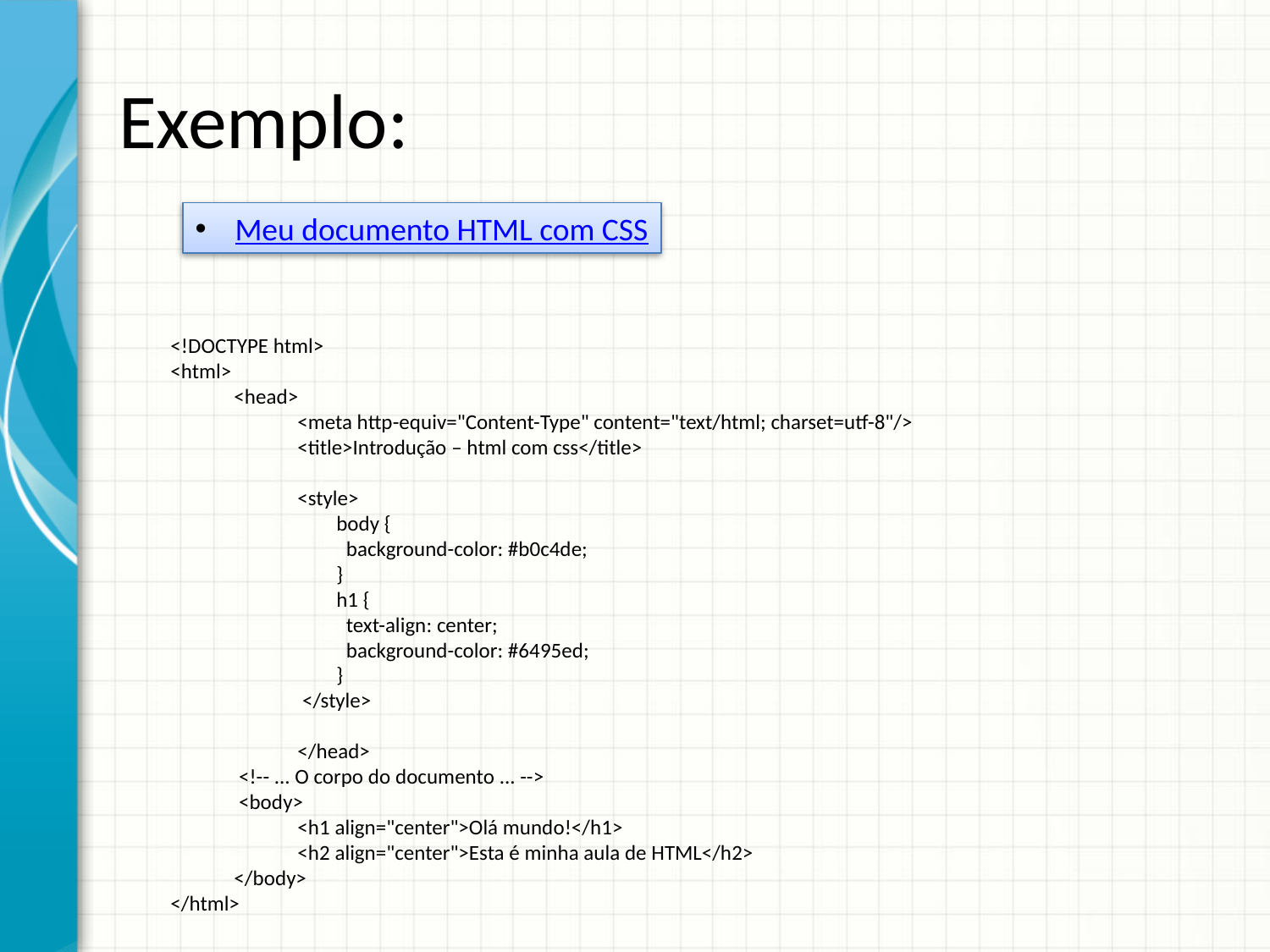

# Exemplo:
Meu documento HTML com CSS
<!DOCTYPE html>
<html>
<head>
<meta http-equiv="Content-Type" content="text/html; charset=utf-8"/>
<title>Introdução – html com css</title>

<style>
        body {
          background-color: #b0c4de;
        }
        h1 {
          text-align: center;
          background-color: #6495ed;
        }
 </style>

</head>
 <!-- ... O corpo do documento ... -->
 <body>
<h1 align="center">Olá mundo!</h1>
<h2 align="center">Esta é minha aula de HTML</h2>
</body>
</html>